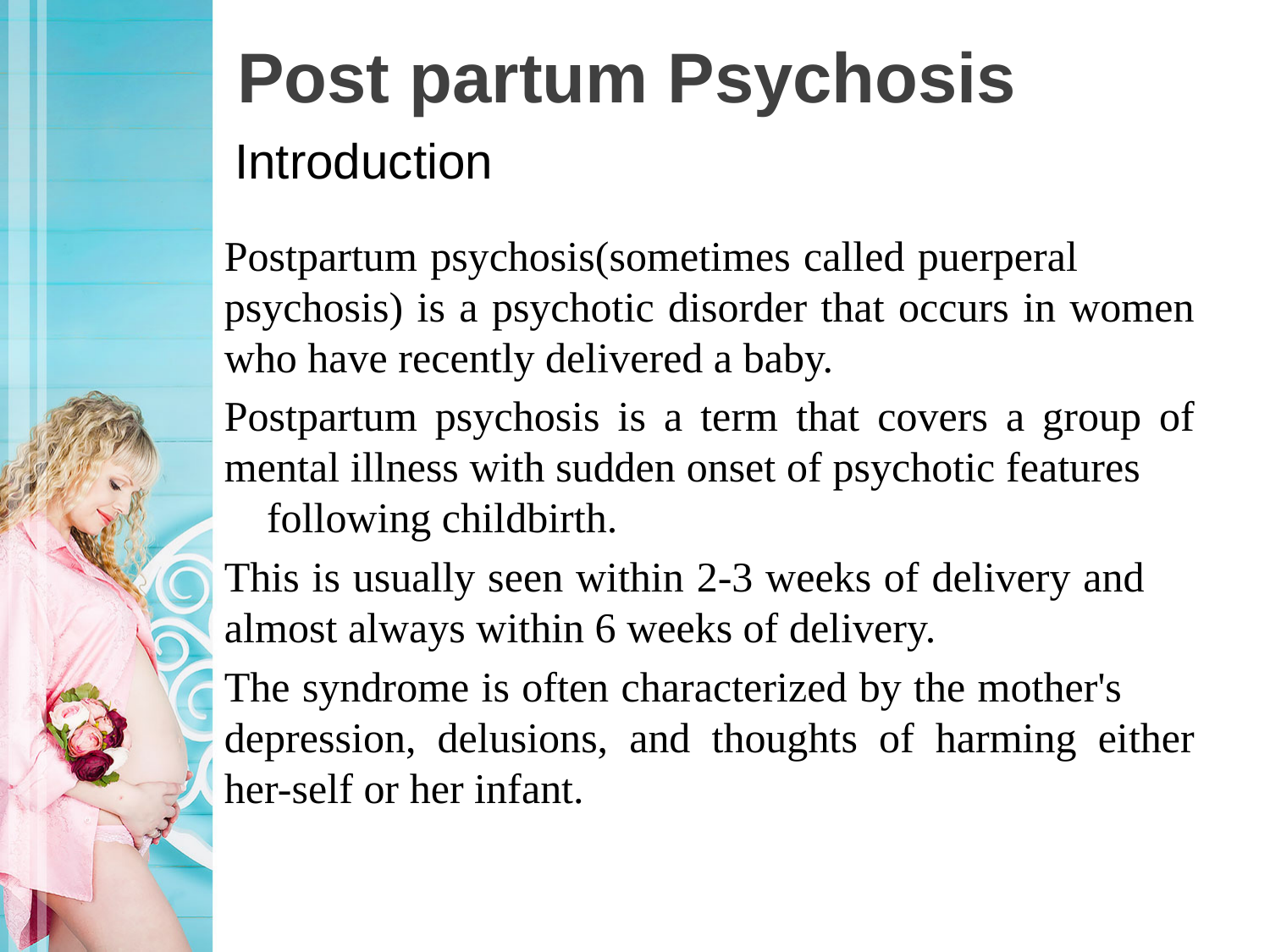

# Post partum Psychosis
Introduction
Postpartum psychosis(sometimes called puerperal          psychosis) is a psychotic disorder that occurs in women who have recently delivered a baby.
Postpartum psychosis is a term that covers a group of mental illness with sudden onset of psychotic features          following childbirth.
This is usually seen within 2-3 weeks of delivery and     almost always within 6 weeks of delivery.
The syndrome is often characterized by the mother's       depression, delusions, and thoughts of harming either her-self or her infant.